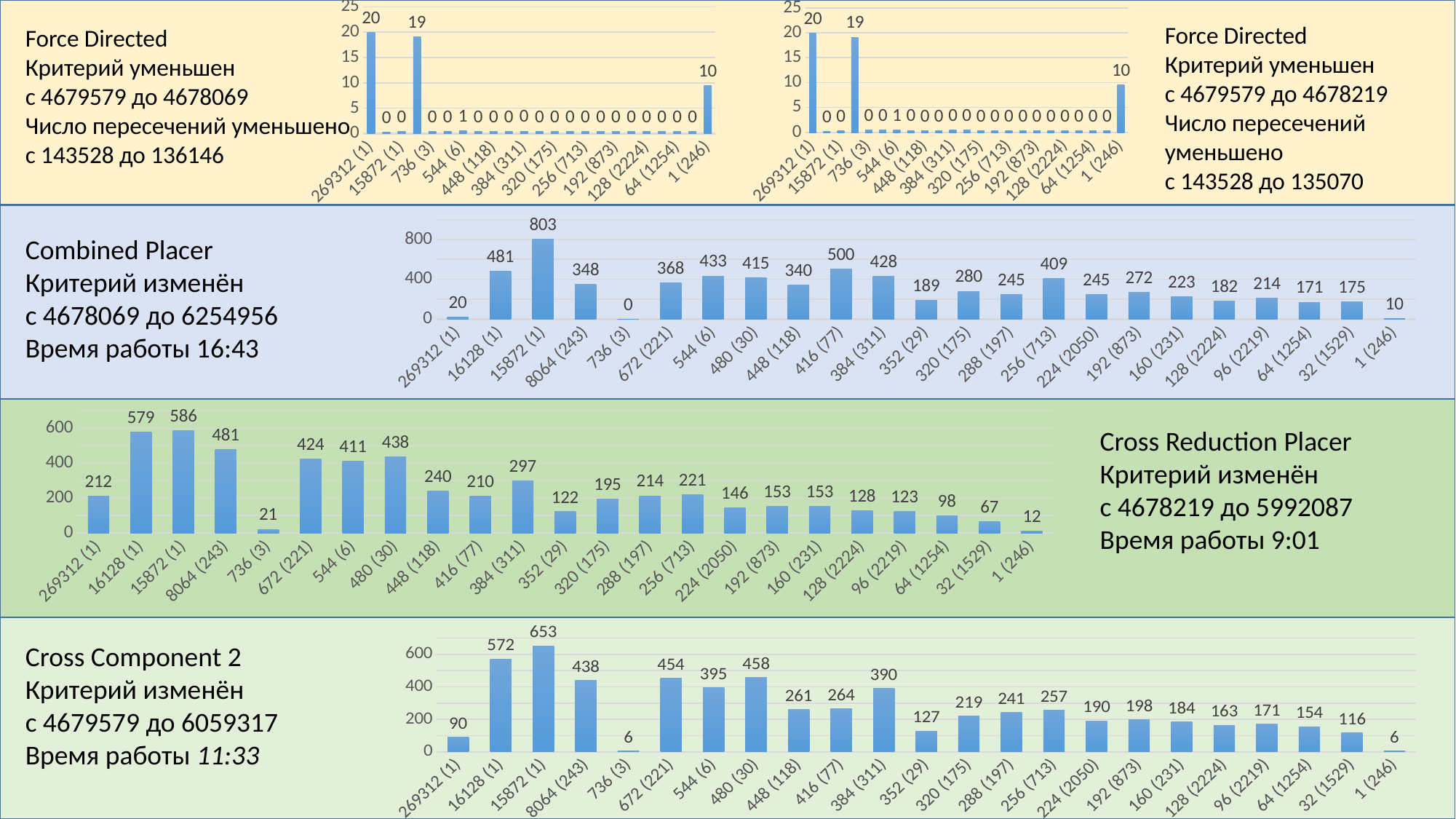

### Chart

| Category |  |
|---|---|
| 269312 (1) | 19.9515289822601 |
| 16128 (1) | 0.250202369948764 |
| 15872 (1) | 0.371207385608099 |
| 8064 (243) | 19.1142127877967 |
| 736 (3) | 0.434455910873079 |
| 672 (221) | 0.435352119204699 |
| 544 (6) | 0.514986226791483 |
| 480 (30) | 0.430237085052732 |
| 448 (118) | 0.373222568052613 |
| 416 (77) | 0.415146875436639 |
| 384 (311) | 0.477904201027446 |
| 352 (29) | 0.432578580936781 |
| 320 (175) | 0.401943640716774 |
| 288 (197) | 0.389365164921529 |
| 256 (713) | 0.416033710506031 |
| 224 (2050) | 0.409098531589325 |
| 192 (873) | 0.399675107889084 |
| 160 (231) | 0.398284396855701 |
| 128 (2224) | 0.396141261562106 |
| 96 (2219) | 0.392800084966681 |
| 64 (1254) | 0.3954350226539 |
| 32 (1529) | 0.387845903022267 |
| 1 (246) | 9.50406504065041 |

### Chart

| Category |  |
|---|---|
| 269312 (1) | 19.9515289822601 |
| 16128 (1) | 0.250202369948764 |
| 15872 (1) | 0.371207385608099 |
| 8064 (243) | 19.1142127877967 |
| 736 (3) | 0.434455910873079 |
| 672 (221) | 0.435352119204699 |
| 544 (6) | 0.514986226791483 |
| 480 (30) | 0.430237085052732 |
| 448 (118) | 0.373222568052613 |
| 416 (77) | 0.415146875436639 |
| 384 (311) | 0.477904201027446 |
| 352 (29) | 0.432578580936781 |
| 320 (175) | 0.401943640716774 |
| 288 (197) | 0.389365164921529 |
| 256 (713) | 0.416033710506031 |
| 224 (2050) | 0.409098531589325 |
| 192 (873) | 0.399675107889084 |
| 160 (231) | 0.398284396855701 |
| 128 (2224) | 0.396141261562106 |
| 96 (2219) | 0.392800084966681 |
| 64 (1254) | 0.3954350226539 |
| 32 (1529) | 0.387845903022267 |
| 1 (246) | 9.50406504065041 |
Force Directed
Критерий уменьшен
с 4679579 до 4678219
Число пересечений уменьшено
с 143528 до 135070
Force Directed
Критерий уменьшен
с 4679579 до 4678069
Число пересечений уменьшено
с 143528 до 136146

### Chart

| Category |  |
|---|---|
| 269312 (1) | 19.9515289822601 |
| 16128 (1) | 480.749936937308 |
| 15872 (1) | 803.29370797668 |
| 8064 (243) | 347.877390559017 |
| 736 (3) | 0.434455910873079 |
| 672 (221) | 367.909254611749 |
| 544 (6) | 433.087657815861 |
| 480 (30) | 414.651477904078 |
| 448 (118) | 340.20833380201 |
| 416 (77) | 499.7126541794 |
| 384 (311) | 427.942098115998 |
| 352 (29) | 188.501375661783 |
| 320 (175) | 279.851054911865 |
| 288 (197) | 245.452072607687 |
| 256 (713) | 408.808708454458 |
| 224 (2050) | 244.745065145926 |
| 192 (873) | 271.929696974856 |
| 160 (231) | 222.662425857434 |
| 128 (2224) | 182.159931311715 |
| 96 (2219) | 213.814672190732 |
| 64 (1254) | 170.755723632145 |
| 32 (1529) | 174.702517531883 |
| 1 (246) | 9.50406504065041 |
Combined Placer
Критерий изменён
с 4678069 до 6254956
Время работы 16:43

### Chart

| Category |  |
|---|---|
| 269312 (1) | 212.286587448972 |
| 16128 (1) | 579.142847447179 |
| 15872 (1) | 585.748588878303 |
| 8064 (243) | 480.679648498767 |
| 736 (3) | 21.3713668050213 |
| 672 (221) | 423.819659252464 |
| 544 (6) | 410.610528299202 |
| 480 (30) | 438.194721178193 |
| 448 (118) | 239.673464943293 |
| 416 (77) | 209.980325048189 |
| 384 (311) | 297.462711058458 |
| 352 (29) | 121.992907892373 |
| 320 (175) | 194.566604348509 |
| 288 (197) | 213.690114305084 |
| 256 (713) | 221.463008169681 |
| 224 (2050) | 145.87068651936 |
| 192 (873) | 152.82236521402 |
| 160 (231) | 152.880008895453 |
| 128 (2224) | 127.770622787987 |
| 96 (2219) | 122.679427457864 |
| 64 (1254) | 97.5940062120806 |
| 32 (1529) | 66.5457808798414 |
| 1 (246) | 12.3722009579775 |
Cross Reduction Placer
Критерий изменён
с 4678219 до 5992087
Время работы 9:01

### Chart

| Category |  |
|---|---|
| 269312 (1) | 89.9408133759639 |
| 16128 (1) | 572.249694917547 |
| 15872 (1) | 652.613872283545 |
| 8064 (243) | 438.115387152992 |
| 736 (3) | 5.84803709427357 |
| 672 (221) | 453.907147675208 |
| 544 (6) | 394.790187746621 |
| 480 (30) | 457.548877422755 |
| 448 (118) | 260.860745911429 |
| 416 (77) | 264.126910032356 |
| 384 (311) | 389.756208647518 |
| 352 (29) | 126.968914297281 |
| 320 (175) | 218.957121493093 |
| 288 (197) | 241.486865330905 |
| 256 (713) | 256.511667899973 |
| 224 (2050) | 190.033241968163 |
| 192 (873) | 198.183840963244 |
| 160 (231) | 183.534069544437 |
| 128 (2224) | 162.716416239055 |
| 96 (2219) | 170.973849477244 |
| 64 (1254) | 154.483292067747 |
| 32 (1529) | 116.230795771543 |
| 1 (246) | 6.37749318518358 |
Cross Component 2
Критерий изменён
с 4679579 до 6059317
Время работы 11:33